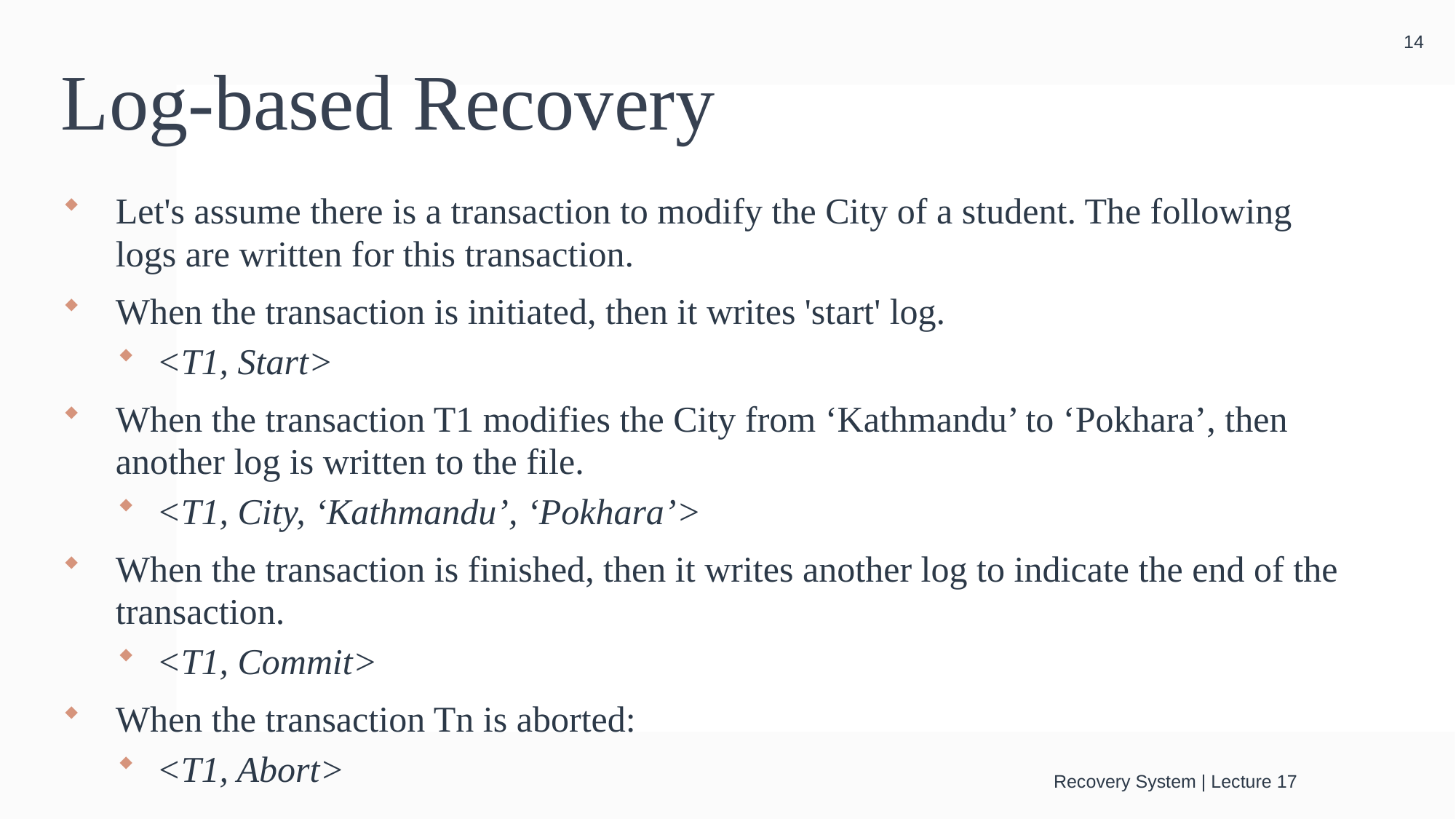

14
# Log-based Recovery
Let's assume there is a transaction to modify the City of a student. The following logs are written for this transaction.
When the transaction is initiated, then it writes 'start' log.
<T1, Start>
When the transaction T1 modifies the City from ‘Kathmandu’ to ‘Pokhara’, then another log is written to the file.
<T1, City, ‘Kathmandu’, ‘Pokhara’>
When the transaction is finished, then it writes another log to indicate the end of the transaction.
<T1, Commit>
When the transaction Tn is aborted:
<T1, Abort>
Recovery System | Lecture 17